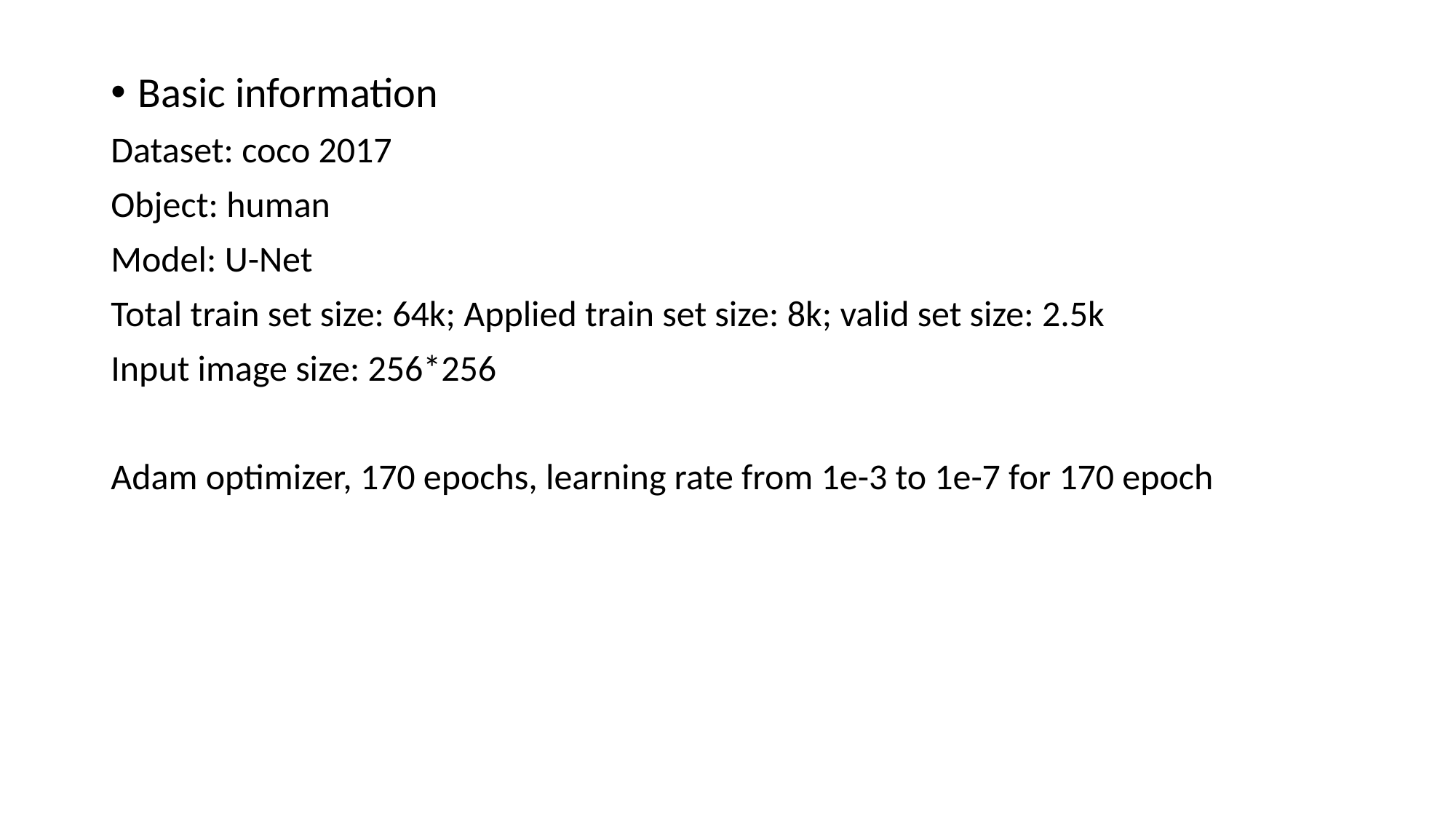

Basic information
Dataset: coco 2017
Object: human
Model: U-Net
Total train set size: 64k; Applied train set size: 8k; valid set size: 2.5k
Input image size: 256*256

Adam optimizer, 170 epochs, learning rate from 1e-3 to 1e-7 for 170 epoch